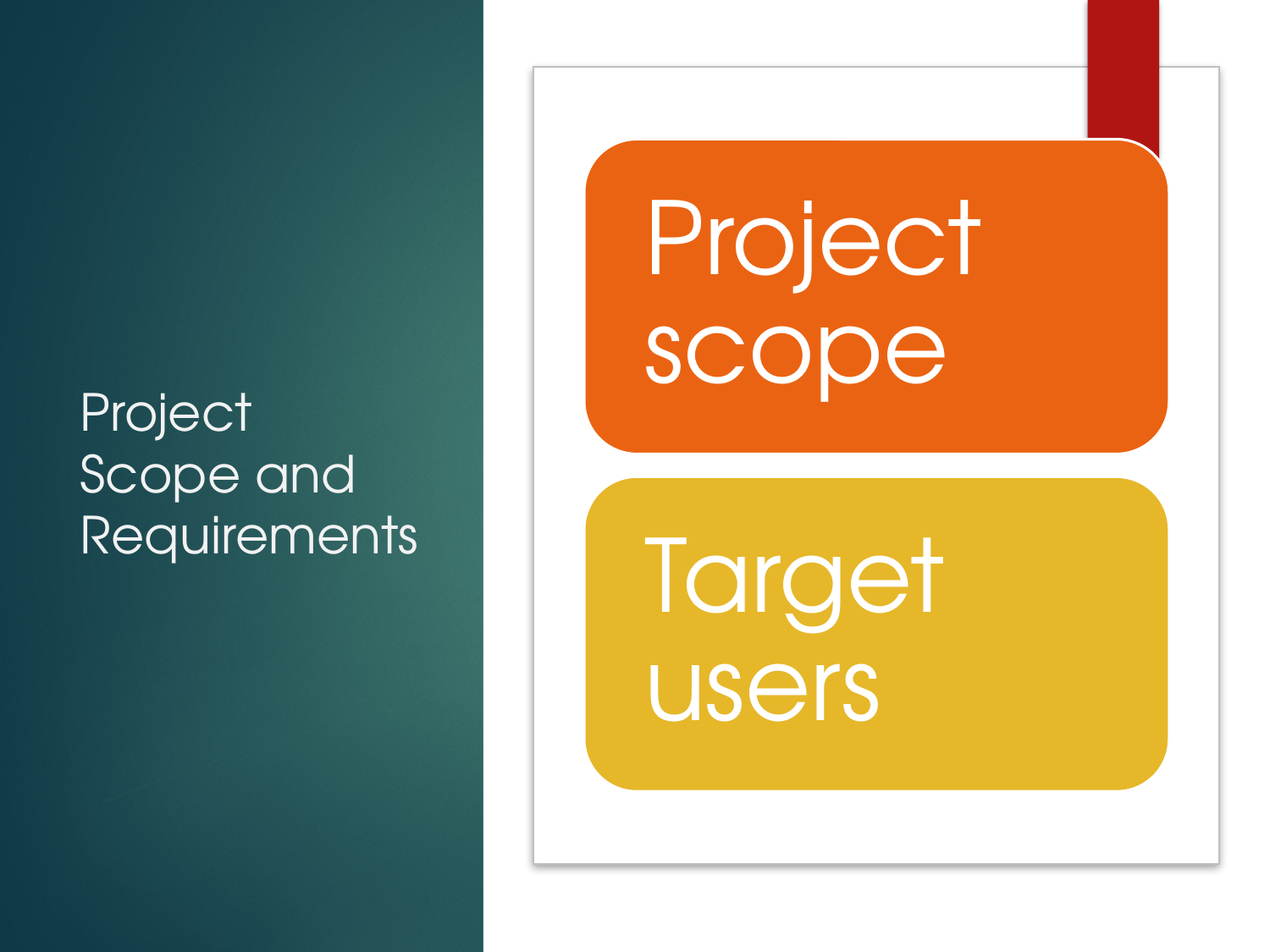

Project scope
Target users
# Project Scope and Requirements